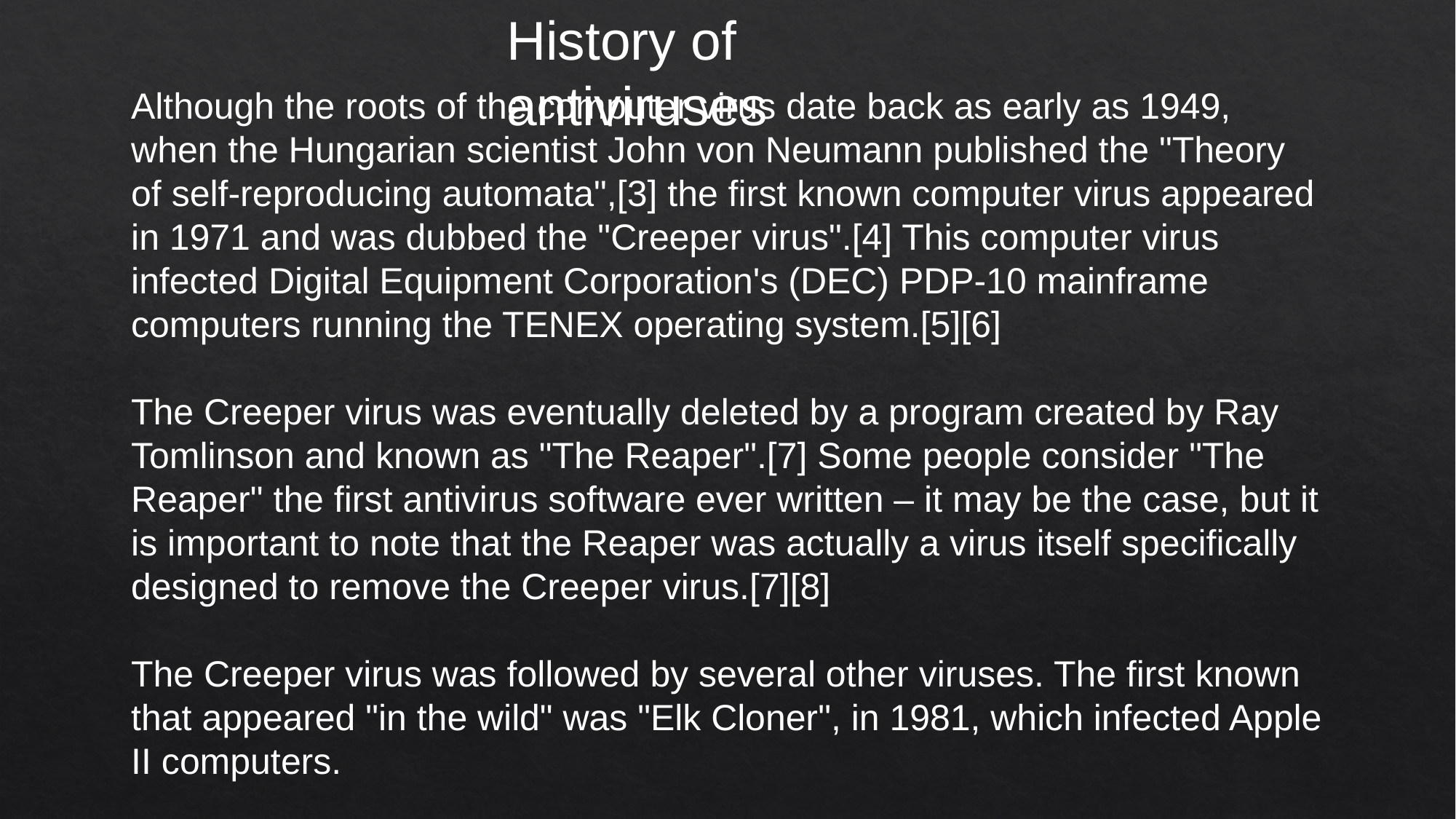

History of antiviruses
Although the roots of the computer virus date back as early as 1949, when the Hungarian scientist John von Neumann published the "Theory of self-reproducing automata",[3] the first known computer virus appeared in 1971 and was dubbed the "Creeper virus".[4] This computer virus infected Digital Equipment Corporation's (DEC) PDP-10 mainframe computers running the TENEX operating system.[5][6]

The Creeper virus was eventually deleted by a program created by Ray Tomlinson and known as "The Reaper".[7] Some people consider "The Reaper" the first antivirus software ever written – it may be the case, but it is important to note that the Reaper was actually a virus itself specifically designed to remove the Creeper virus.[7][8]

The Creeper virus was followed by several other viruses. The first known that appeared "in the wild" was "Elk Cloner", in 1981, which infected Apple II computers.